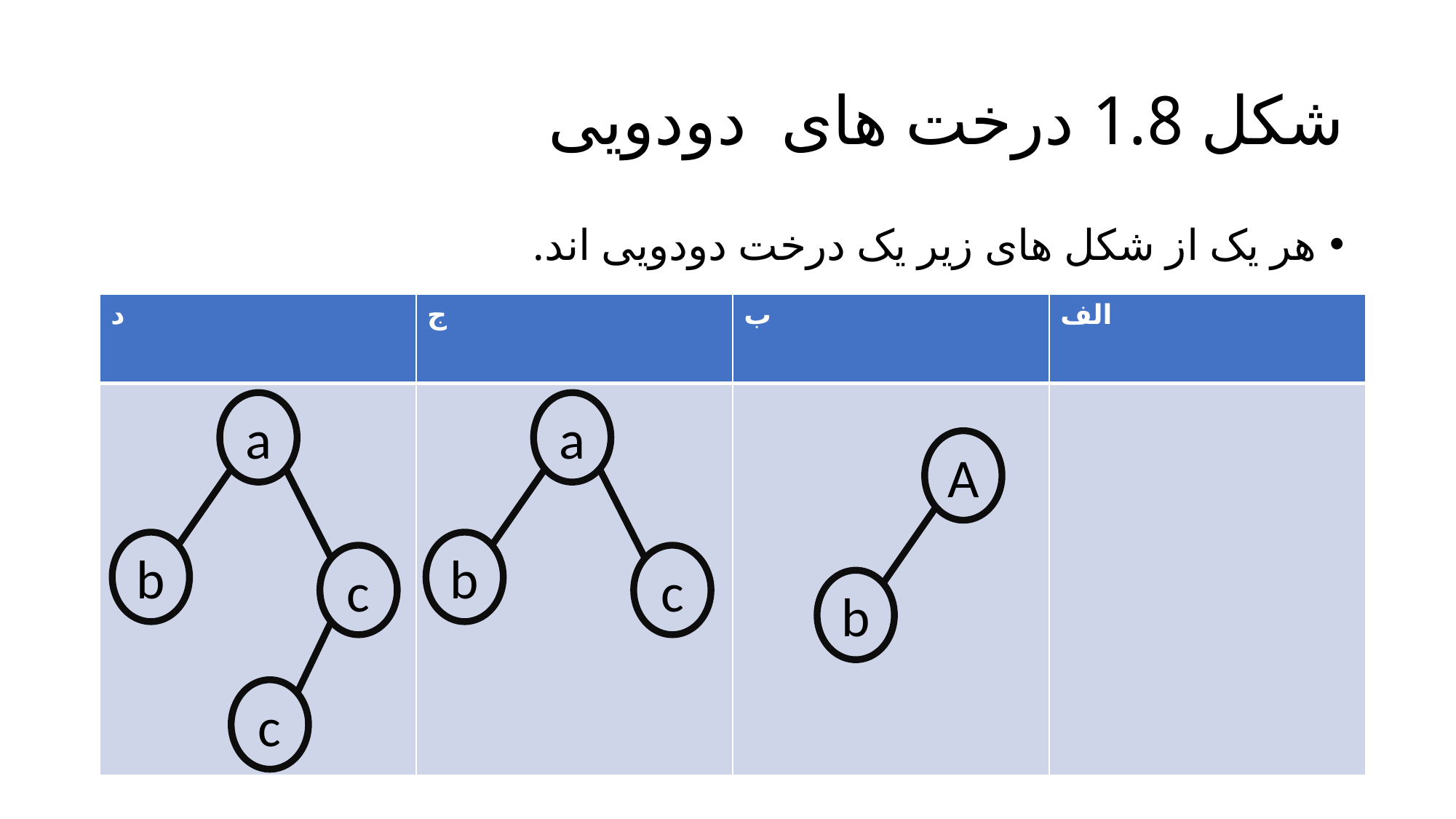

# شکل 1.8 درخت های  دودویی
هر یک از شکل های زیر یک درخت دودویی اند.
| د | ج | ب | الف |
| --- | --- | --- | --- |
|  |  |  |  |
a
a
A
b
b
c
c
b
c